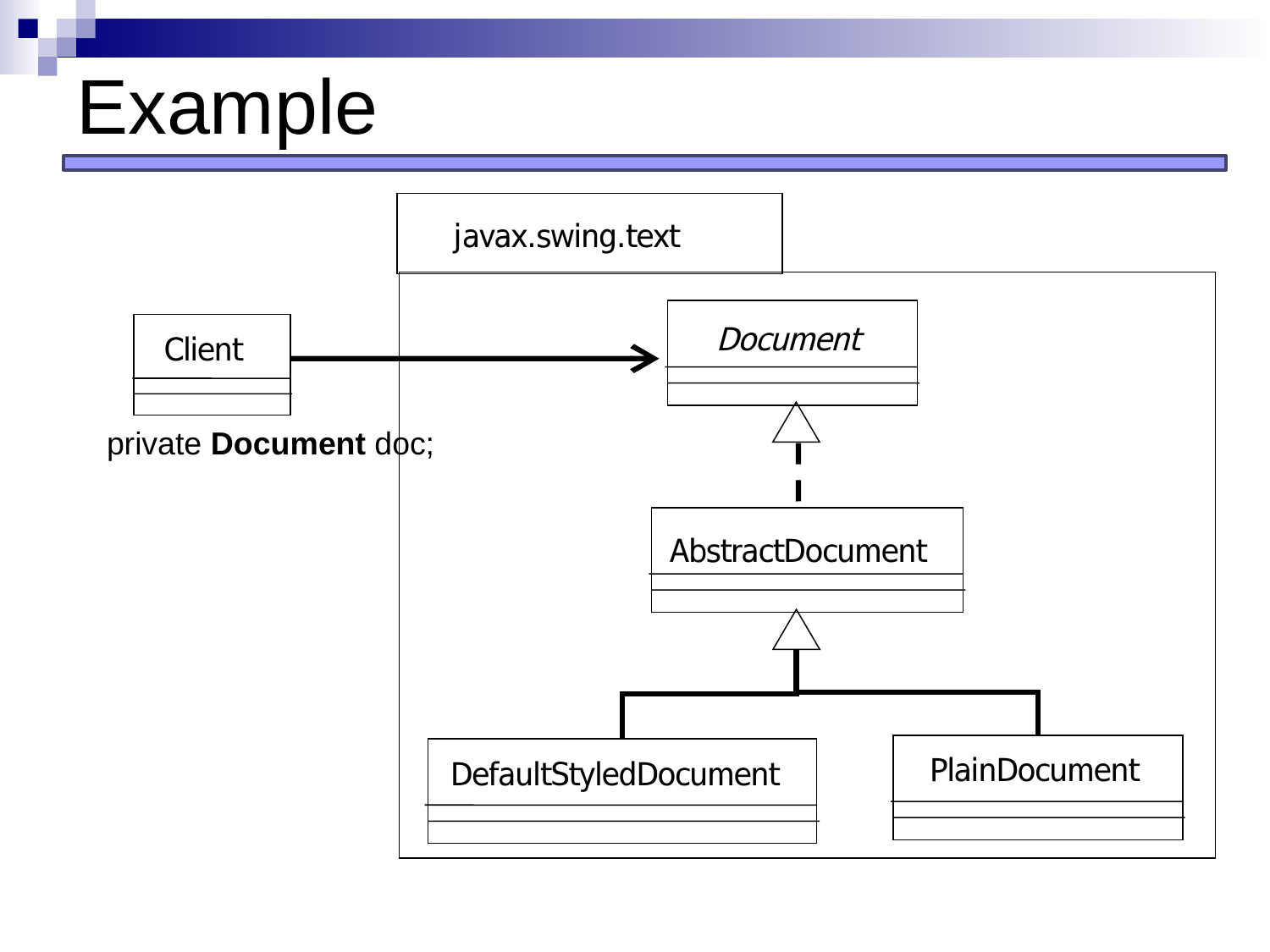

# Example

javax.swing.text

Document

Client

private Document doc;

AbstractDocument

PlainDocument
DefaultStyledDocument